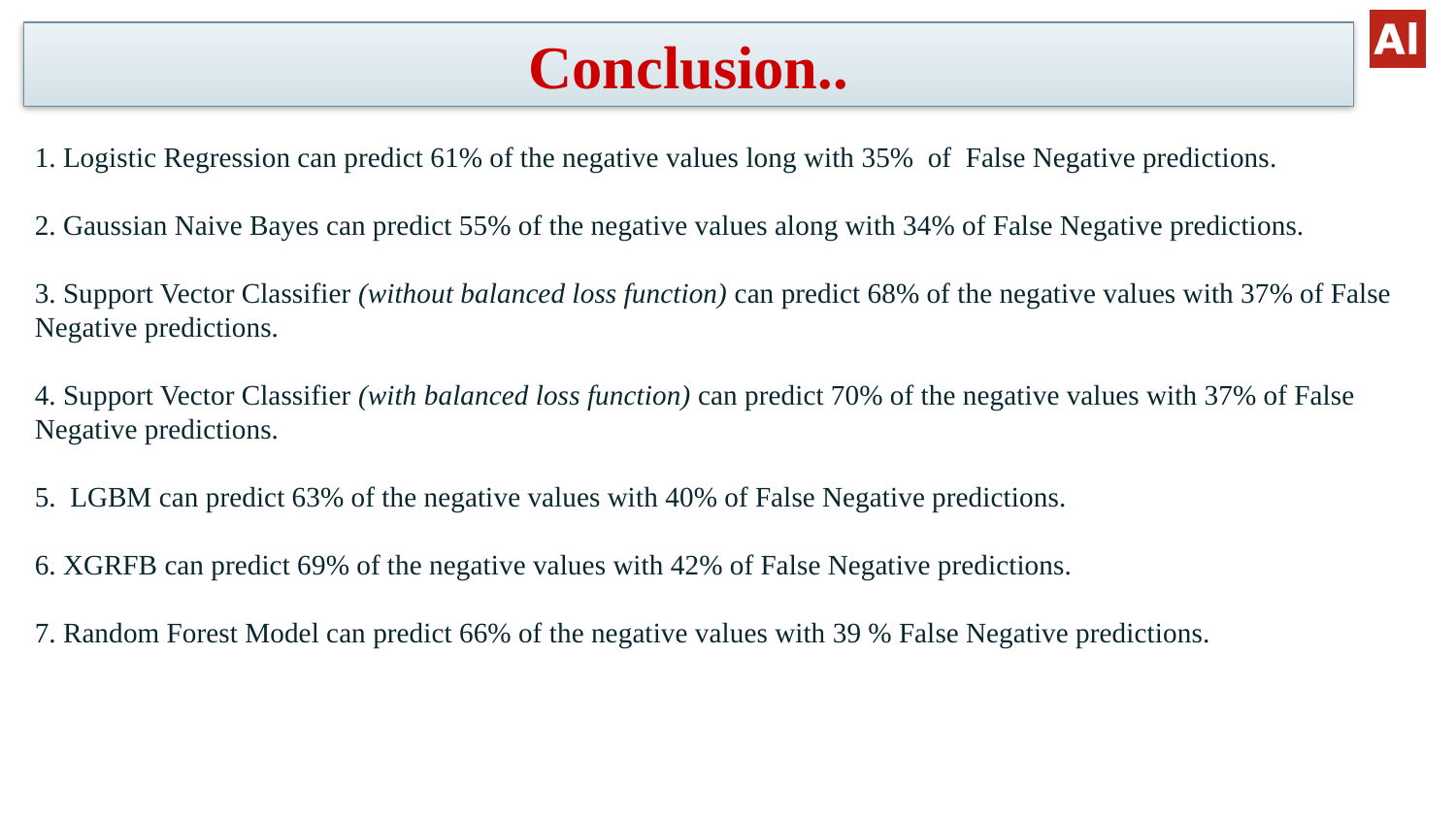

Conclusion..
1. Logistic Regression can predict 61% of the negative values long with 35%  of  False Negative predictions.
2. Gaussian Naive Bayes can predict 55% of the negative values along with 34% of False Negative predictions.
3. Support Vector Classifier (without balanced loss function) can predict 68% of the negative values with 37% of False Negative predictions.
4. Support Vector Classifier (with balanced loss function) can predict 70% of the negative values with 37% of False Negative predictions.
5.  LGBM can predict 63% of the negative values with 40% of False Negative predictions.
6. XGRFB can predict 69% of the negative values with 42% of False Negative predictions.
7. Random Forest Model can predict 66% of the negative values with 39 % False Negative predictions.